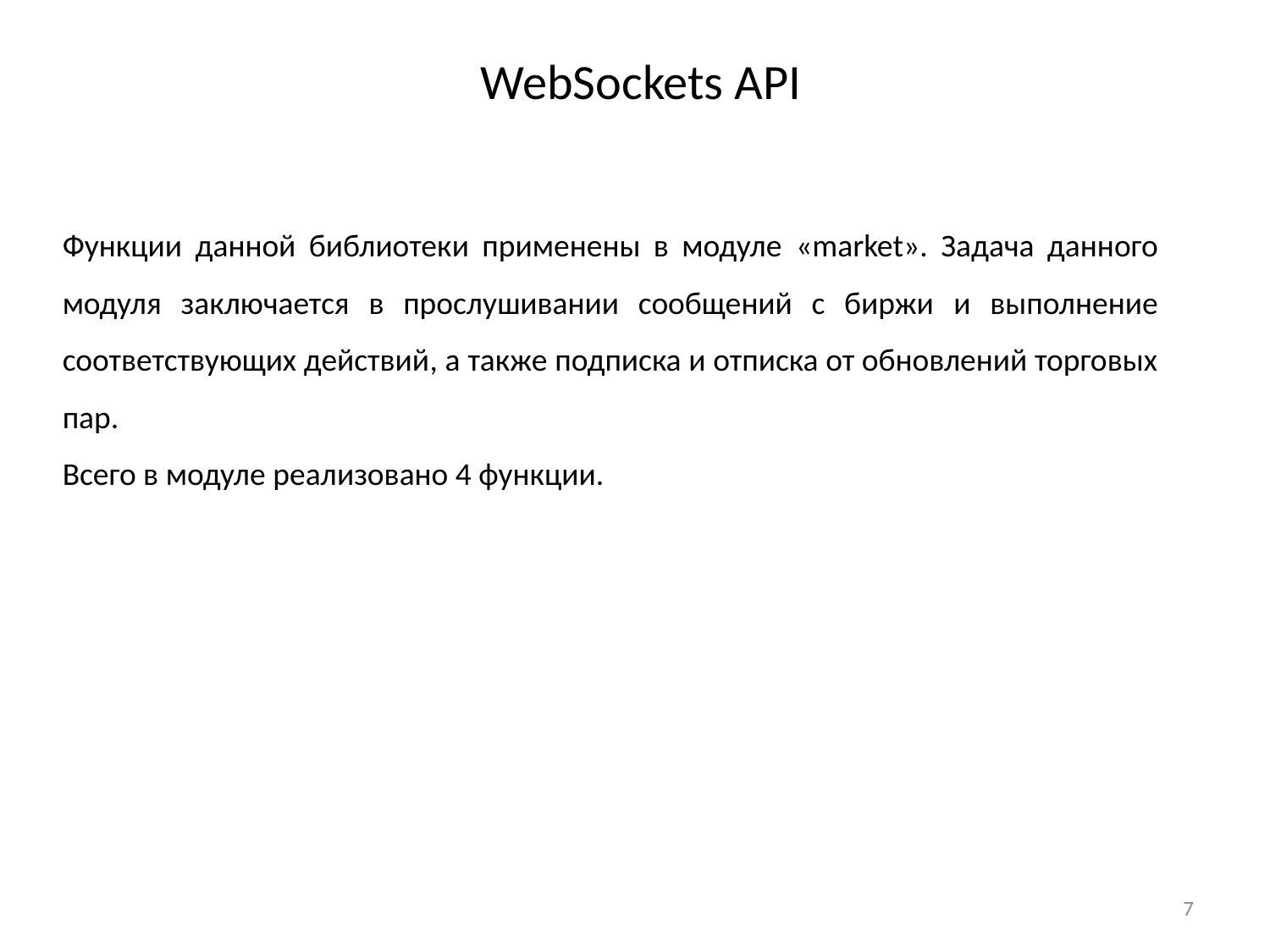

# WebSockets API
Функции данной библиотеки применены в модуле «market». Задача данного модуля заключается в прослушивании сообщений с биржи и выполнение соответствующих действий, а также подписка и отписка от обновлений торговых пар.
Всего в модуле реализовано 4 функции.
7